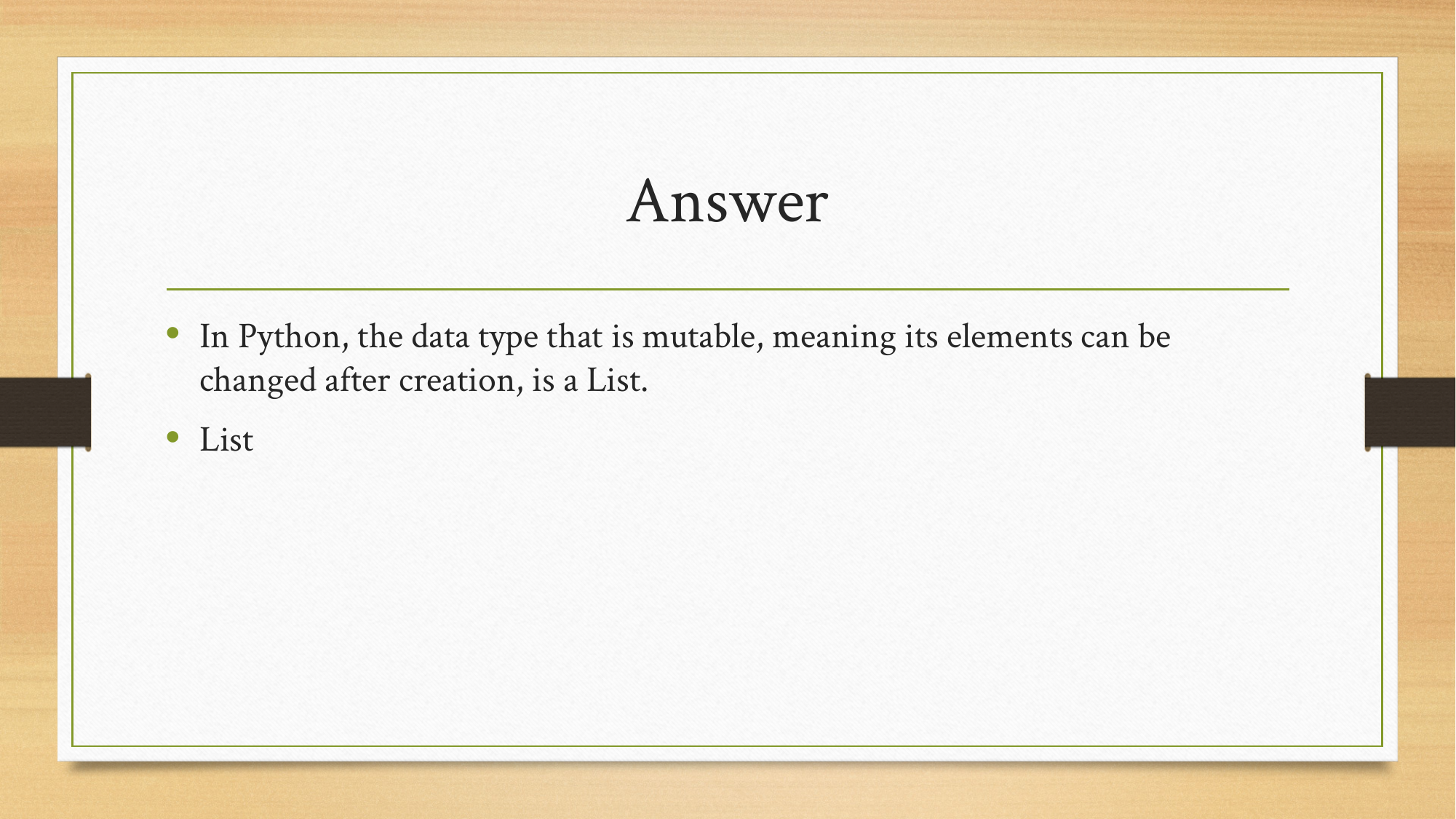

# Answer
In Python, the data type that is mutable, meaning its elements can be changed after creation, is a List.
List